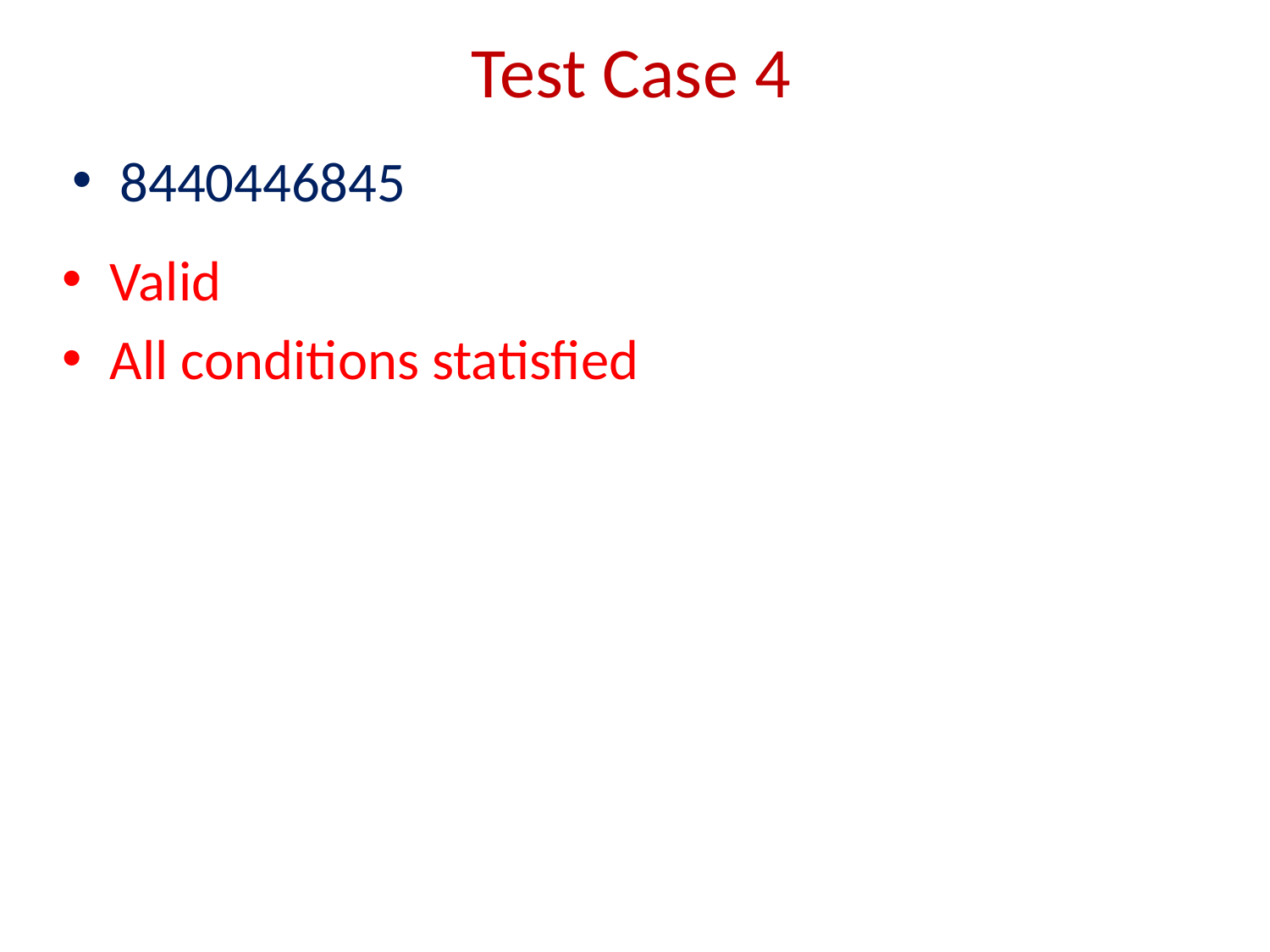

# Test Case 4
8440446845
Valid
All conditions statisfied